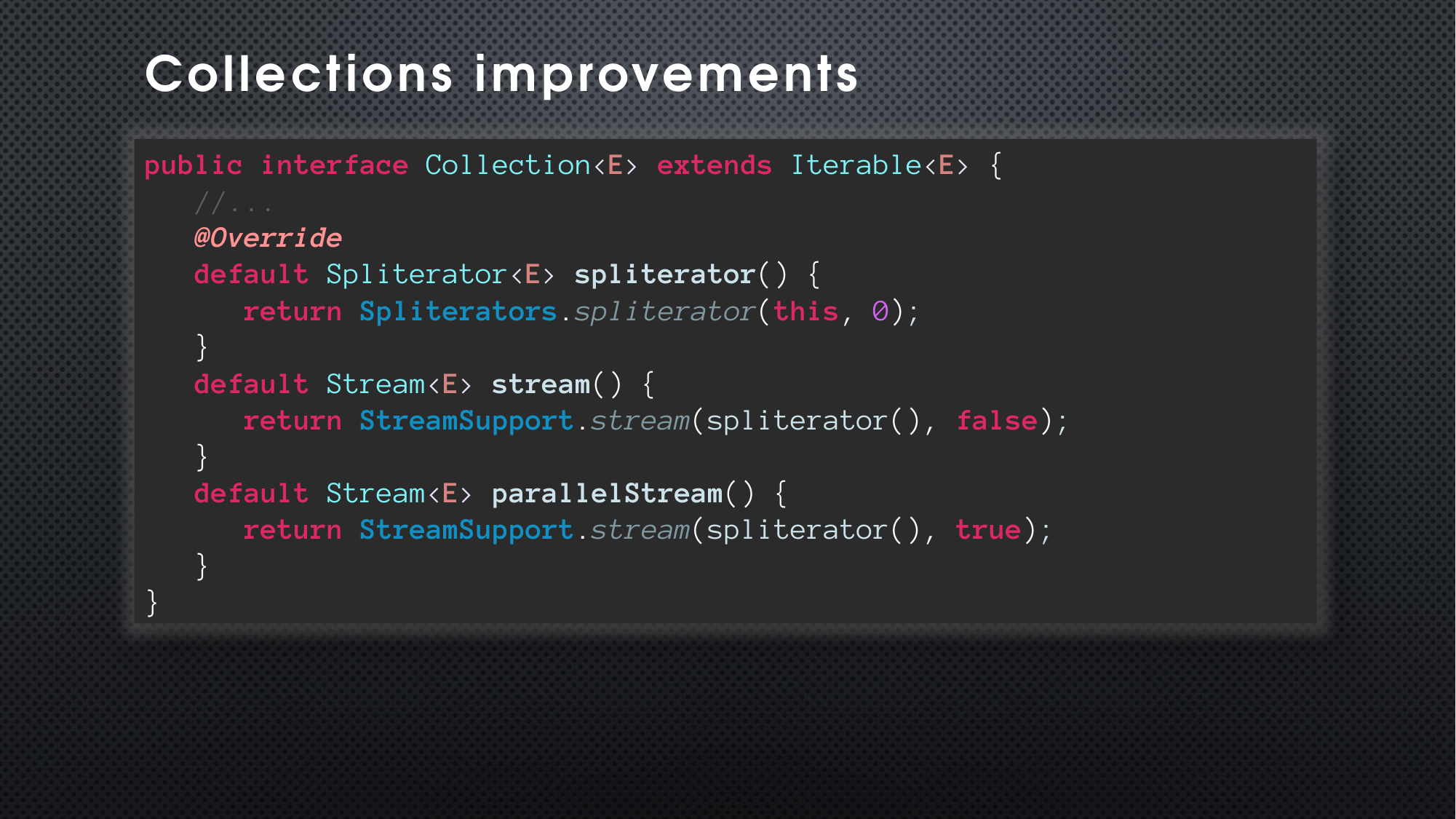

# Collections improvements
public interface Collection<E> extends Iterable<E> {
   //...
   @Override
   default Spliterator<E> spliterator() {
      return Spliterators.spliterator(this, 0);
   }
   default Stream<E> stream() {
      return StreamSupport.stream(spliterator(), false);
   }
   default Stream<E> parallelStream() {
      return StreamSupport.stream(spliterator(), true);
   }
}